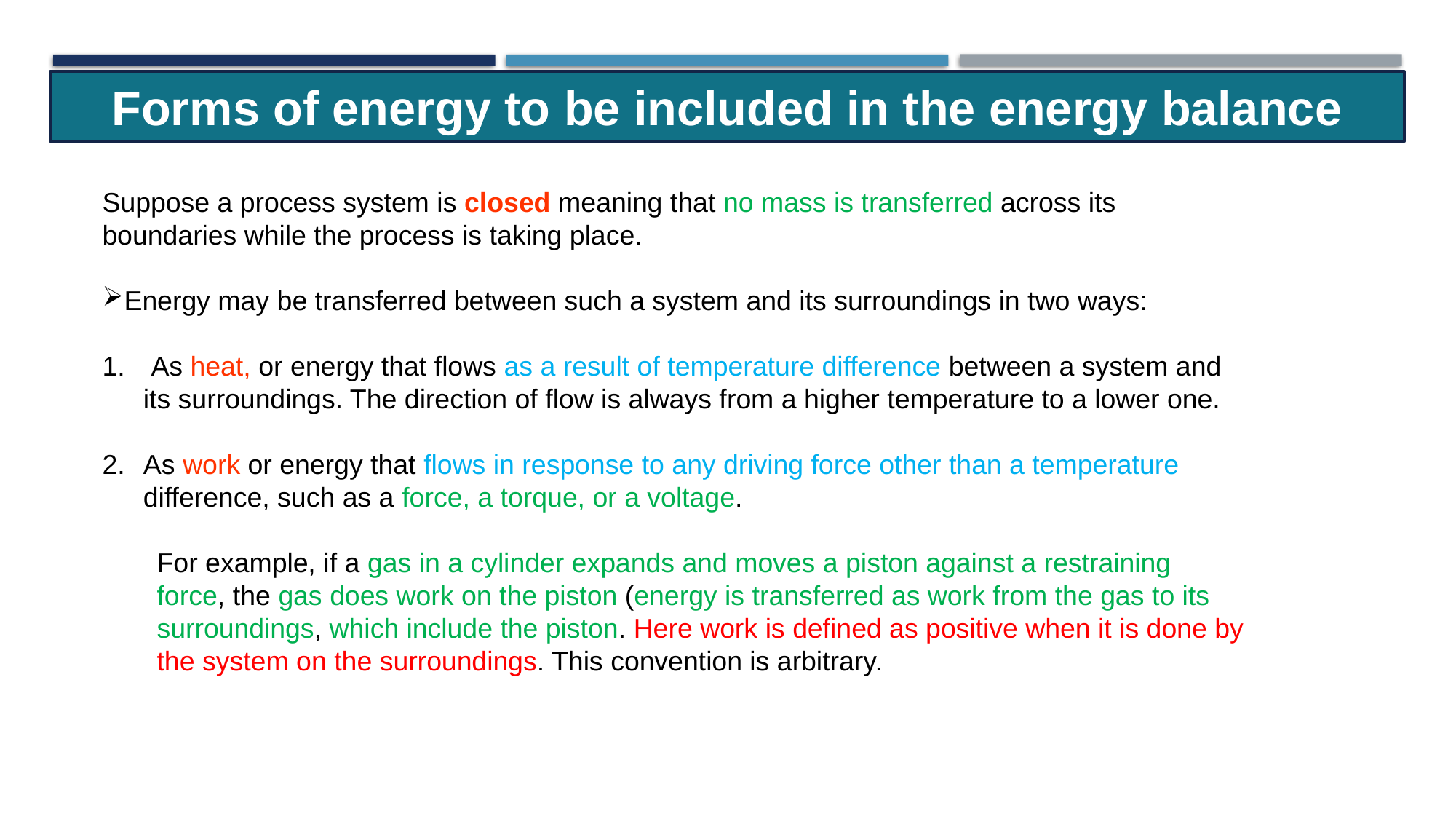

Forms of energy to be included in the energy balance
Suppose a process system is closed meaning that no mass is transferred across its boundaries while the process is taking place.

Energy may be transferred between such a system and its surroundings in two ways:

 As heat, or energy that flows as a result of temperature difference between a system and its surroundings. The direction of flow is always from a higher temperature to a lower one.

As work or energy that flows in response to any driving force other than a temperature difference, such as a force, a torque, or a voltage.

For example, if a gas in a cylinder expands and moves a piston against a restraining force, the gas does work on the piston (energy is transferred as work from the gas to its surroundings, which include the piston. Here work is defined as positive when it is done by the system on the surroundings. This convention is arbitrary.